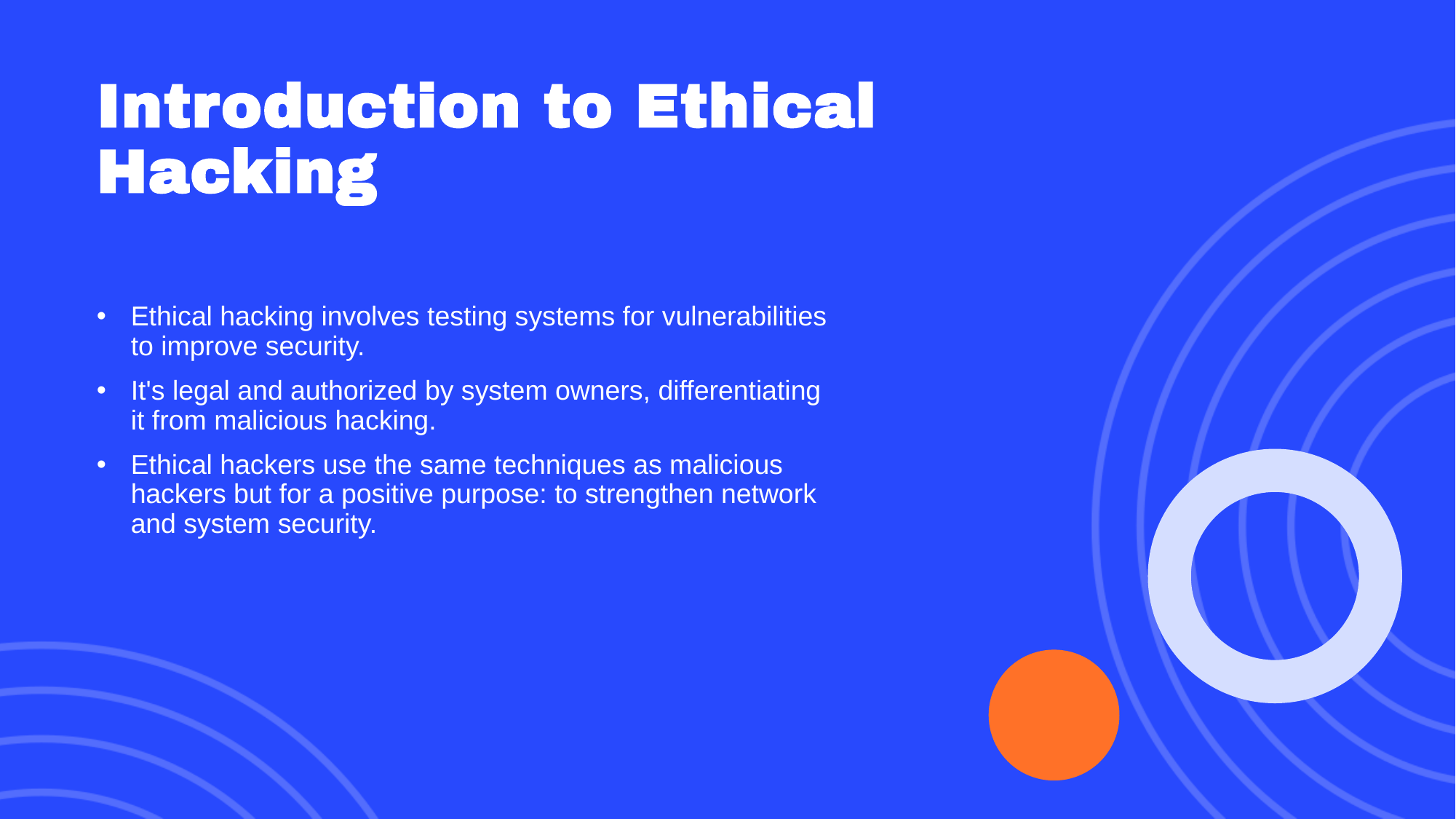

# Introduction to Ethical Hacking

Ethical hacking involves testing systems for vulnerabilities to improve security.
It's legal and authorized by system owners, differentiating it from malicious hacking.
Ethical hackers use the same techniques as malicious hackers but for a positive purpose: to strengthen network and system security.